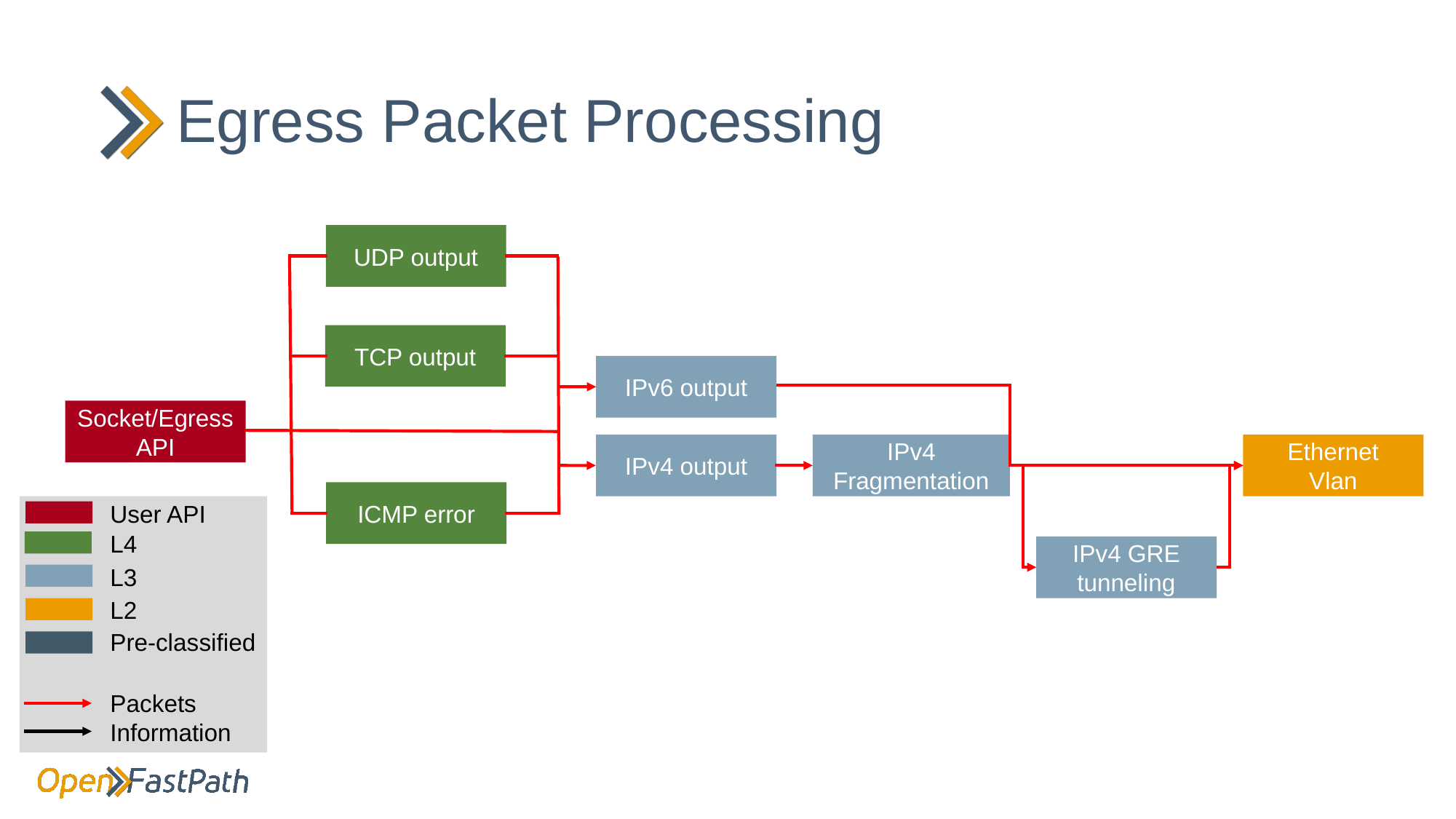

# Egress Packet Processing
UDP output
TCP output
IPv6 output
Socket/Egress API
IPv4 output
IPv4 Fragmentation
Ethernet
Vlan
ICMP error
User API

L4
L3

L2

Pre-classified

Packets
Information
IPv4 GRE tunneling